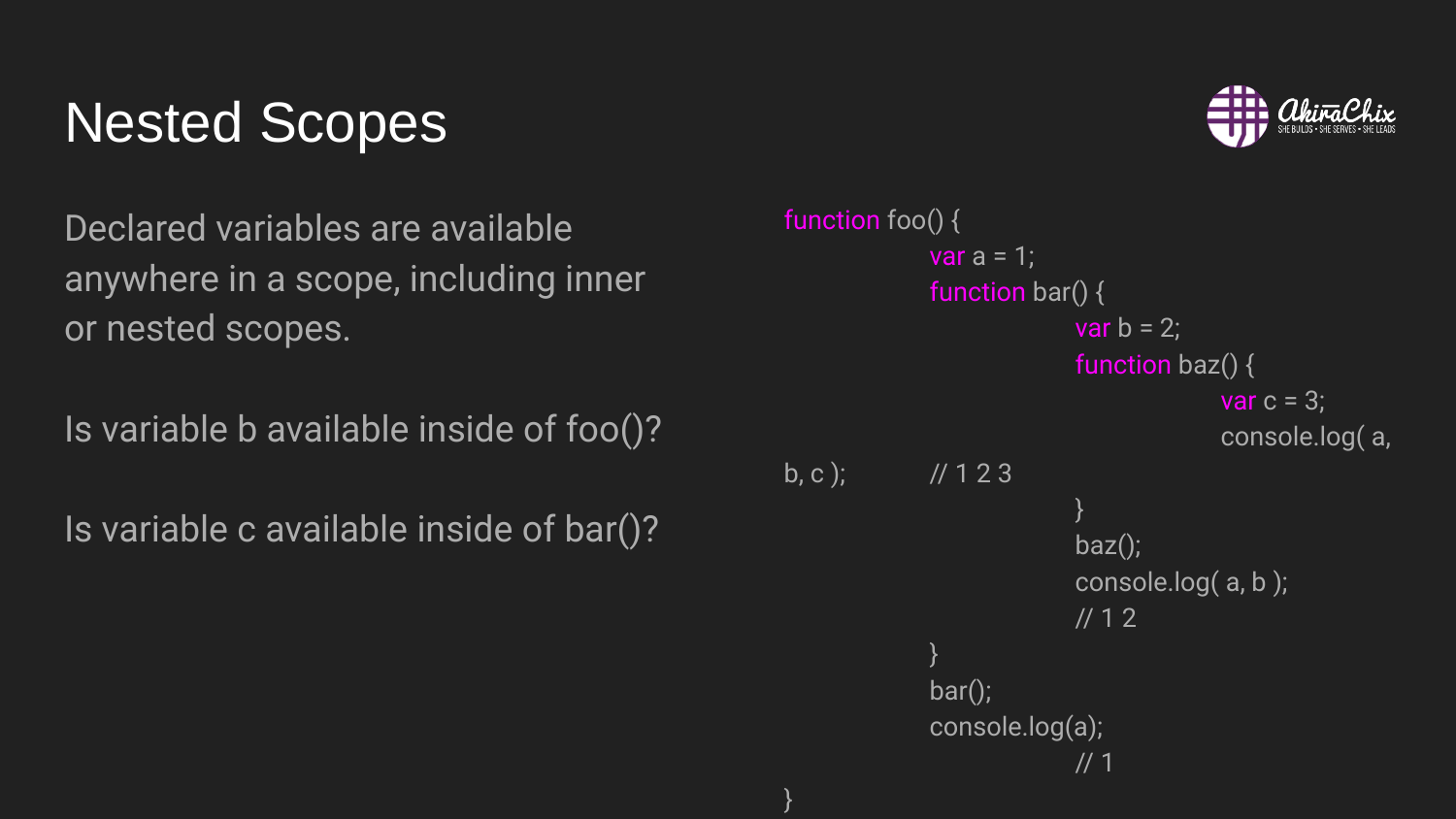

# Nested Scopes
Declared variables are available anywhere in a scope, including inner or nested scopes.

Is variable b available inside of foo()?

Is variable c available inside of bar()?

function foo() {
	var a = 1;
	function bar() {
		var b = 2;
		function baz() {
			var c = 3;
			console.log( a, b, c );	// 1 2 3
		}
		baz();
		console.log( a, b );			// 1 2
	}
	bar();
	console.log(a);				// 1
}

foo();